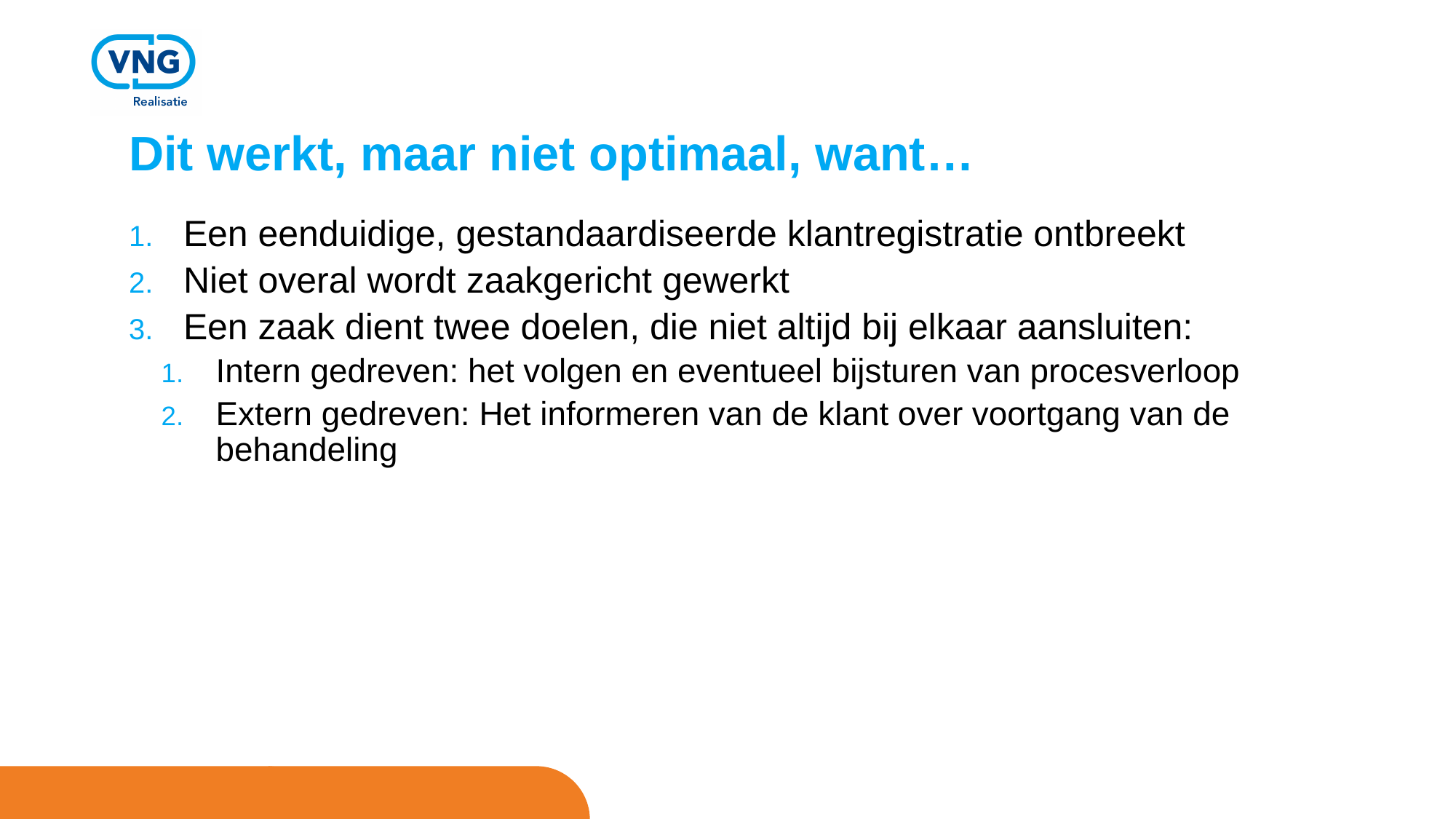

# Dit werkt, maar niet optimaal, want…
Een eenduidige, gestandaardiseerde klantregistratie ontbreekt
Niet overal wordt zaakgericht gewerkt
Een zaak dient twee doelen, die niet altijd bij elkaar aansluiten:
Intern gedreven: het volgen en eventueel bijsturen van procesverloop
Extern gedreven: Het informeren van de klant over voortgang van de behandeling